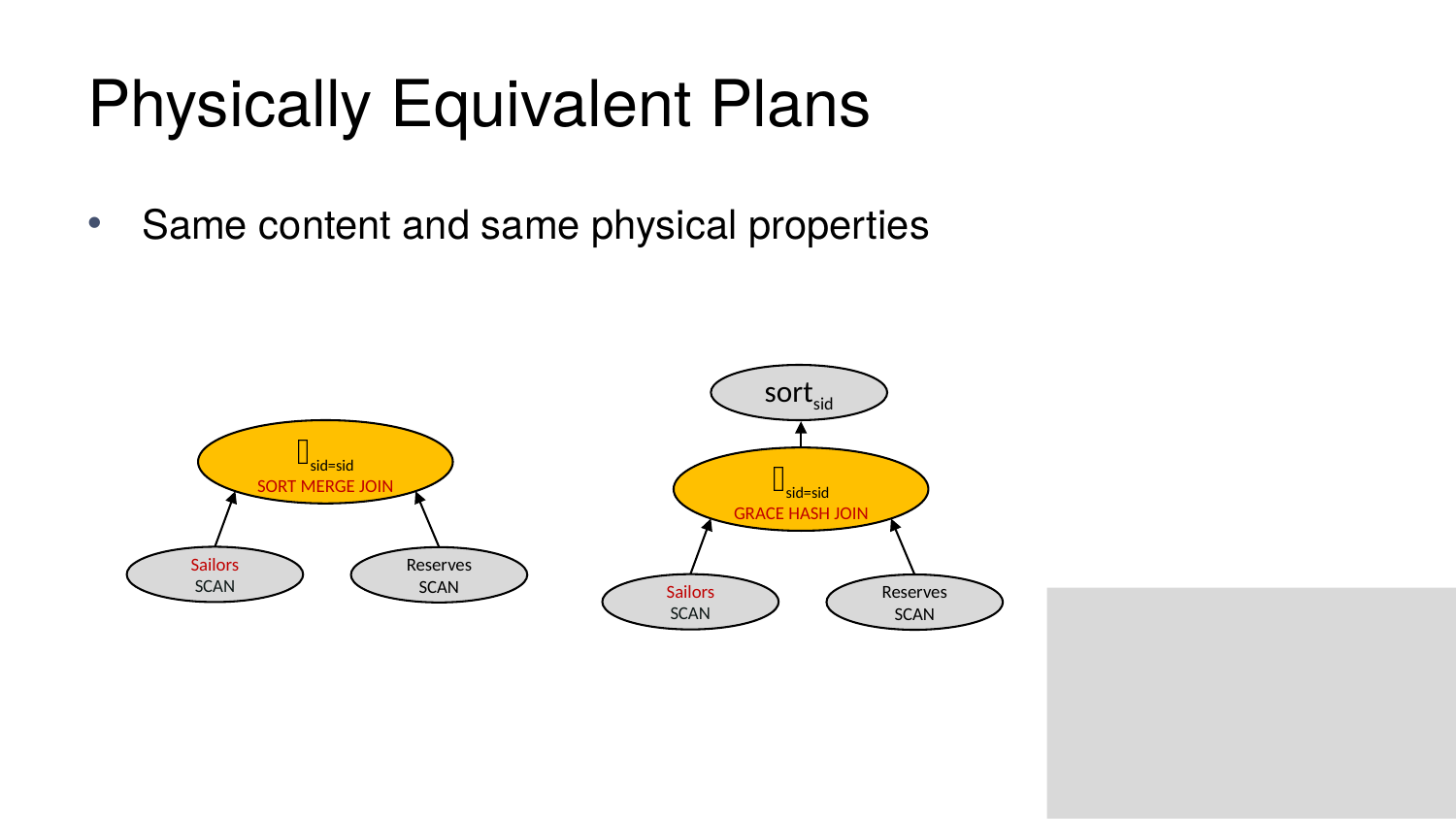

# Physically Equivalent Plans
Same content and same physical properties
sortsid
⨝sid=sid
grace hash join
Sailors
scan
Reserves
scan
⨝sid=sid
sort merge join
Sailors
scan
Reserves
scan